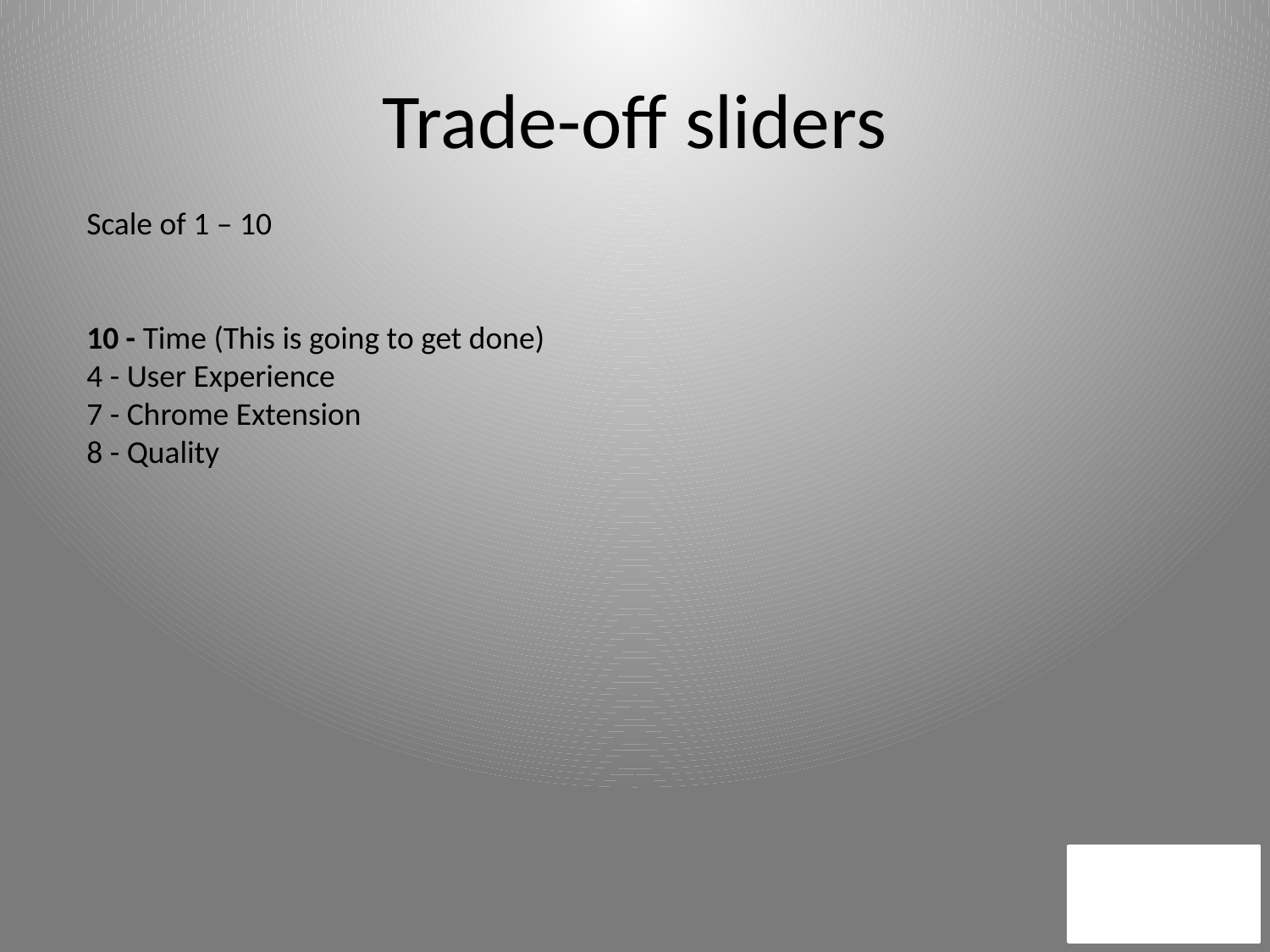

# Trade-off sliders
Scale of 1 – 10

10 - Time (This is going to get done)
4 - User Experience
7 - Chrome Extension
8 - Quality